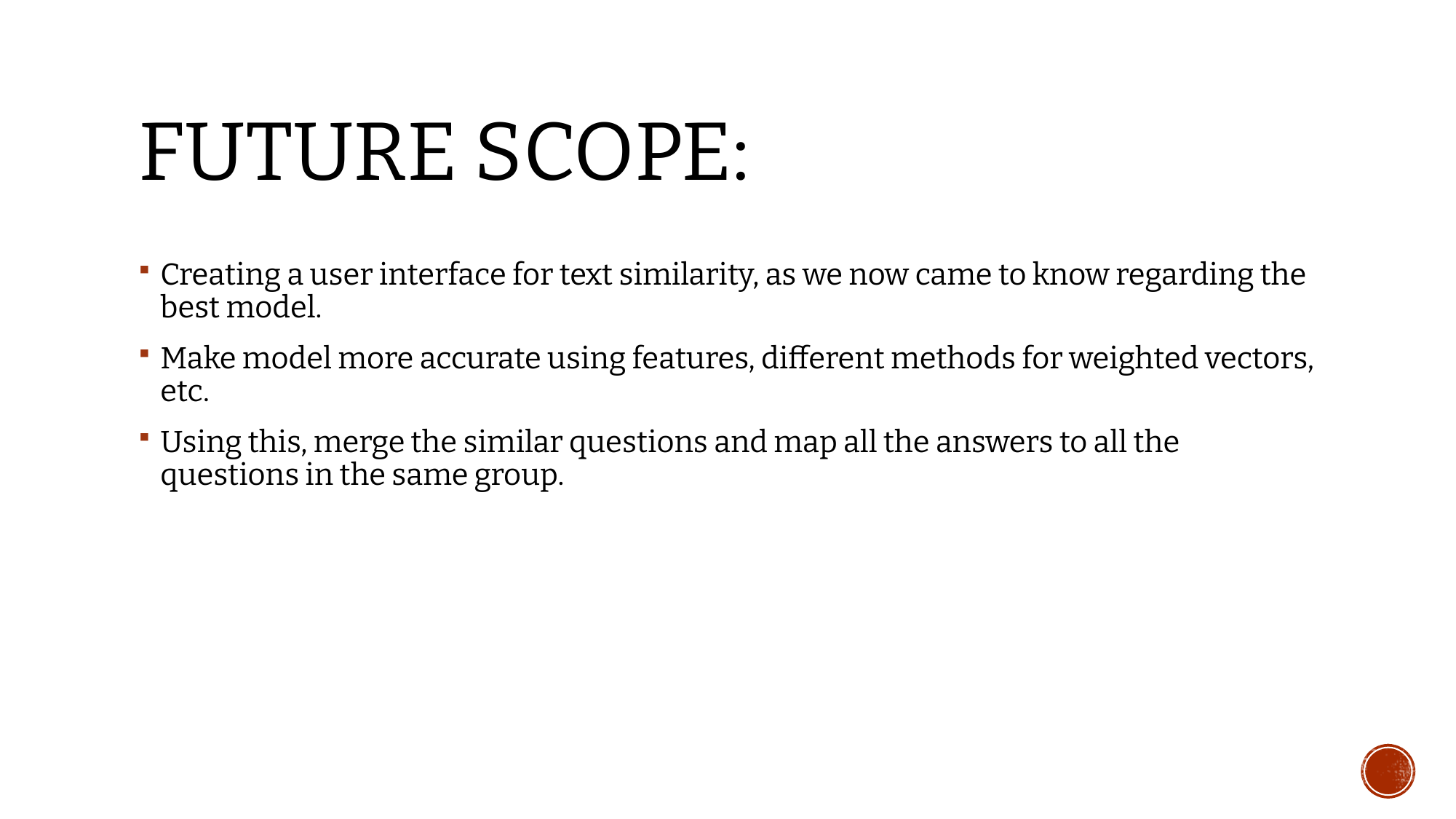

# Future scope:
Creating a user interface for text similarity, as we now came to know regarding the best model.
Make model more accurate using features, different methods for weighted vectors, etc.
Using this, merge the similar questions and map all the answers to all the questions in the same group.